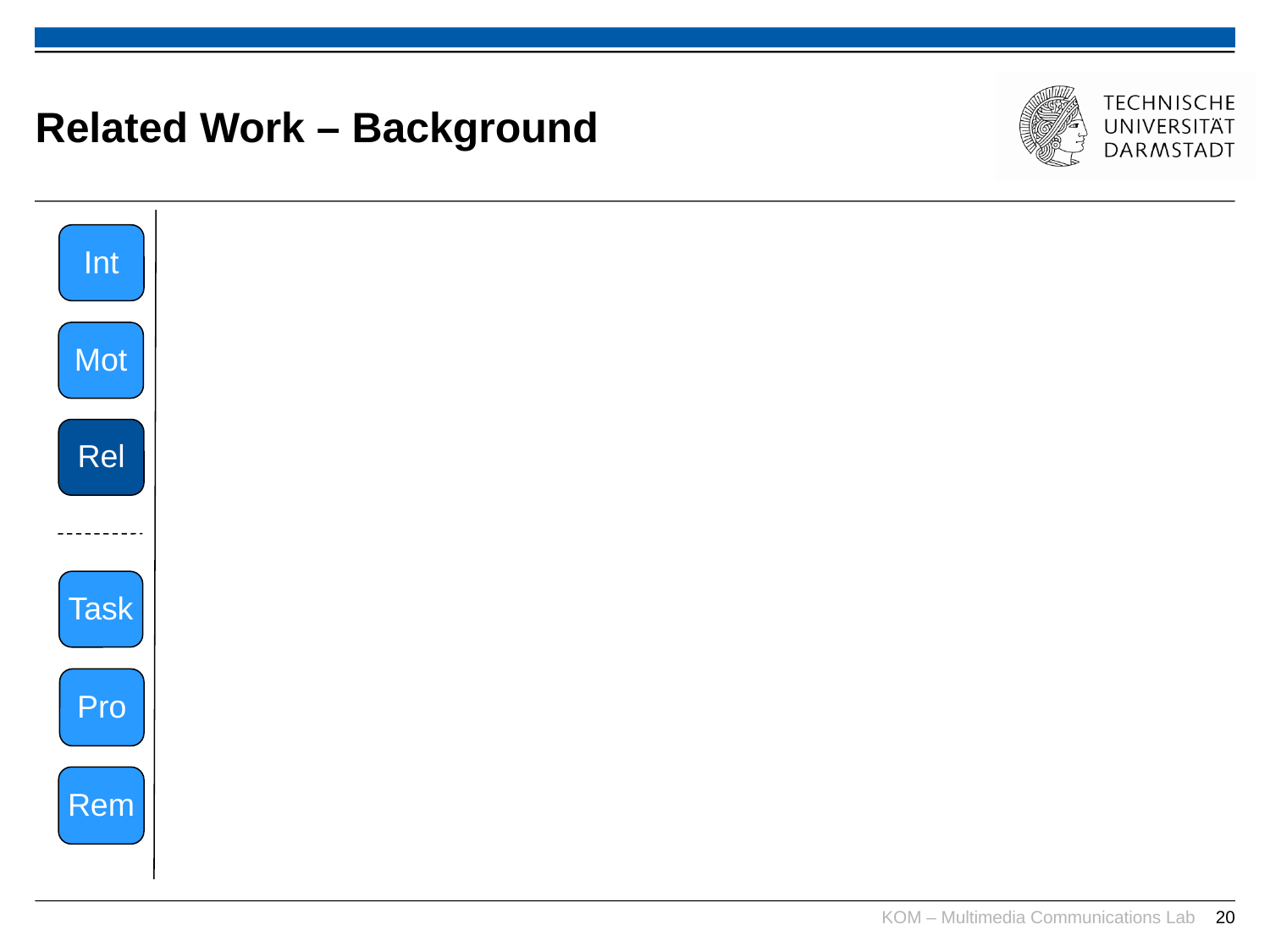

# Related Work – Background
Int
Mot
Rel
Task
Pro
Rem